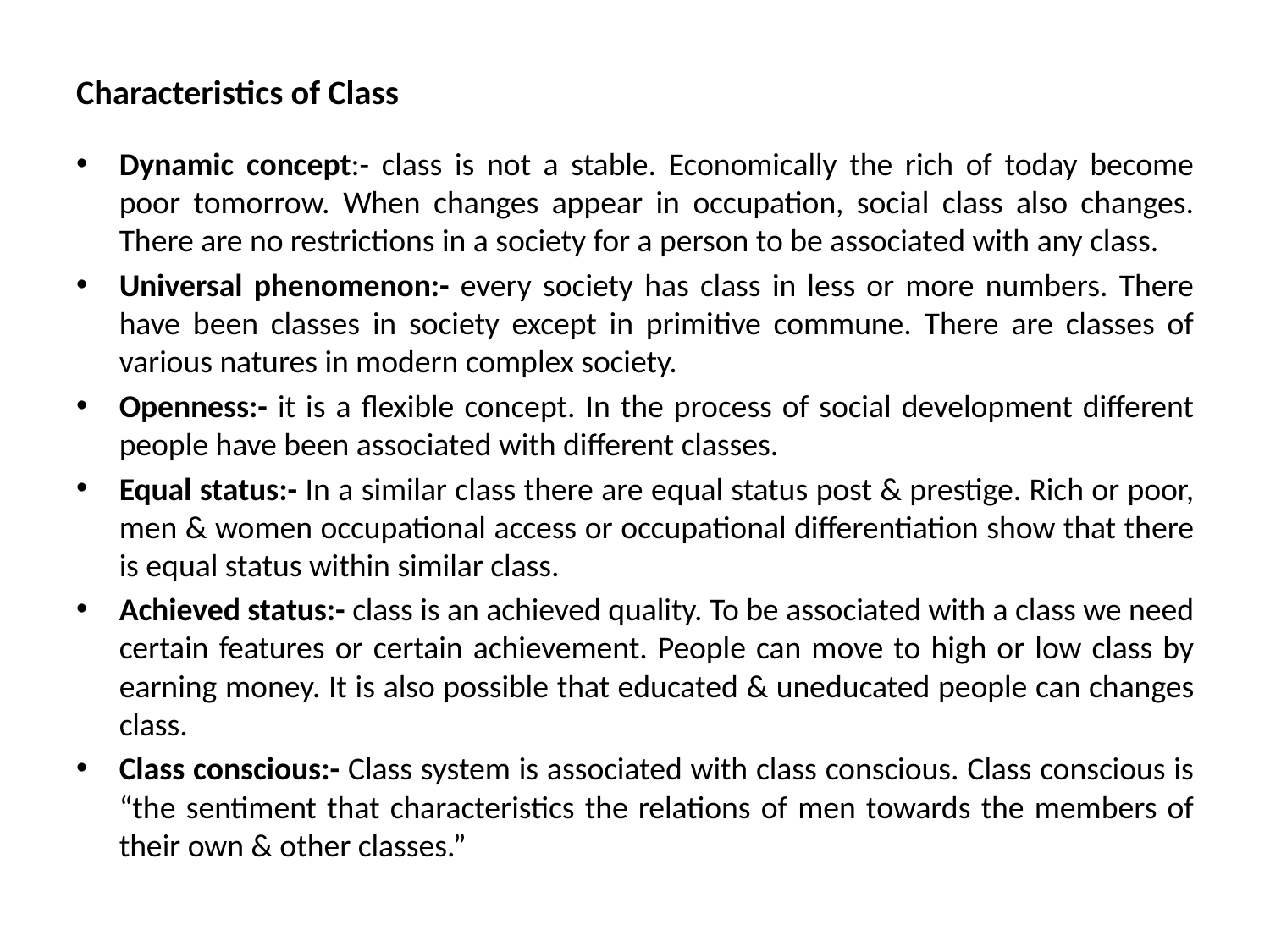

# Characteristics of Class
Dynamic concept:- class is not a stable. Economically the rich of today become poor tomorrow. When changes appear in occupation, social class also changes. There are no restrictions in a society for a person to be associated with any class.
Universal phenomenon:- every society has class in less or more numbers. There have been classes in society except in primitive commune. There are classes of various natures in modern complex society.
Openness:- it is a flexible concept. In the process of social development different people have been associated with different classes.
Equal status:- In a similar class there are equal status post & prestige. Rich or poor, men & women occupational access or occupational differentiation show that there is equal status within similar class.
Achieved status:- class is an achieved quality. To be associated with a class we need certain features or certain achievement. People can move to high or low class by earning money. It is also possible that educated & uneducated people can changes class.
Class conscious:- Class system is associated with class conscious. Class conscious is “the sentiment that characteristics the relations of men towards the members of their own & other classes.”